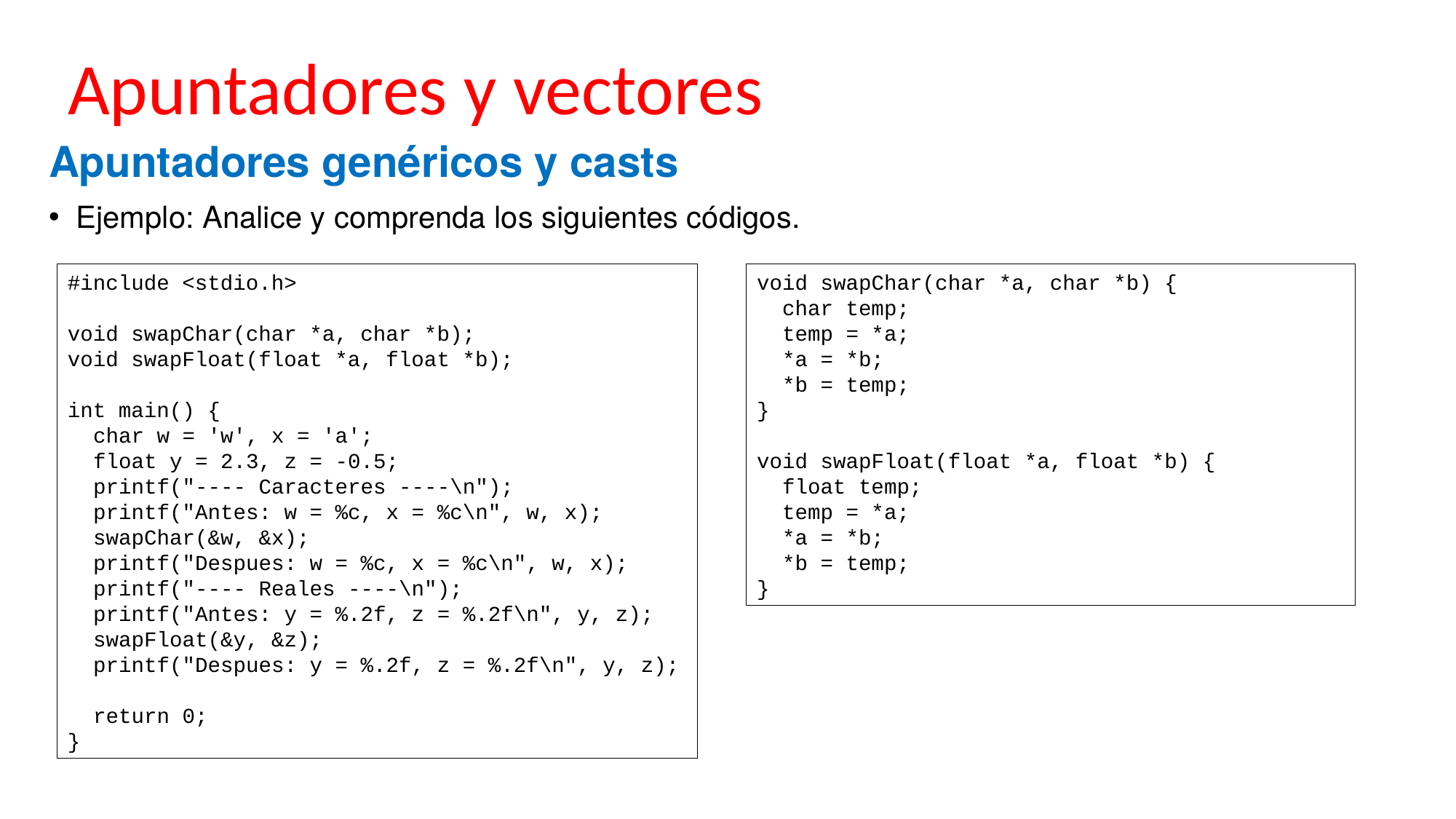

# Apuntadores y vectores
Apuntadores genéricos y casts
Ejemplo: Analice y comprenda los siguientes códigos.

#include <stdio.h>

void swapChar(char *a, char *b);
void swapFloat(float *a, float *b);

int main() {
  char w = 'w', x = 'a';
  float y = 2.3, z = -0.5;
  printf("---- Caracteres ----\n");
  printf("Antes: w = %c, x = %c\n", w, x);
  swapChar(&w, &x);
  printf("Despues: w = %c, x = %c\n", w, x);
  printf("---- Reales ----\n");
  printf("Antes: y = %.2f, z = %.2f\n", y, z);
  swapFloat(&y, &z);
  printf("Despues: y = %.2f, z = %.2f\n", y, z);
  return 0;
}
void swapChar(char *a, char *b) {
  char temp;
  temp = *a;
  *a = *b;
  *b = temp;
}

void swapFloat(float *a, float *b) {
  float temp;
  temp = *a;
  *a = *b;
  *b = temp;
}